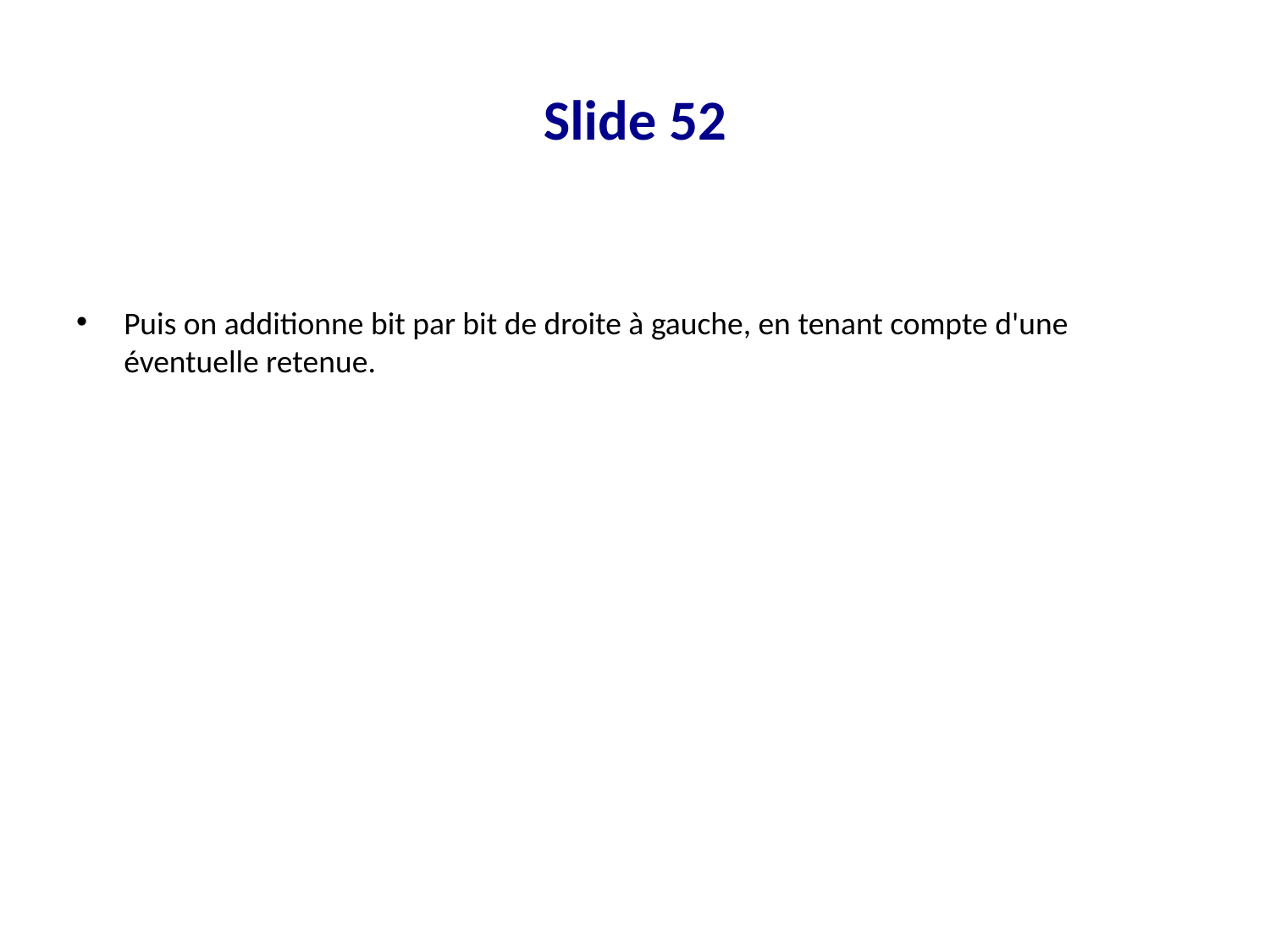

# Slide 52

Puis on additionne bit par bit de droite à gauche, en tenant compte d'une éventuelle retenue.